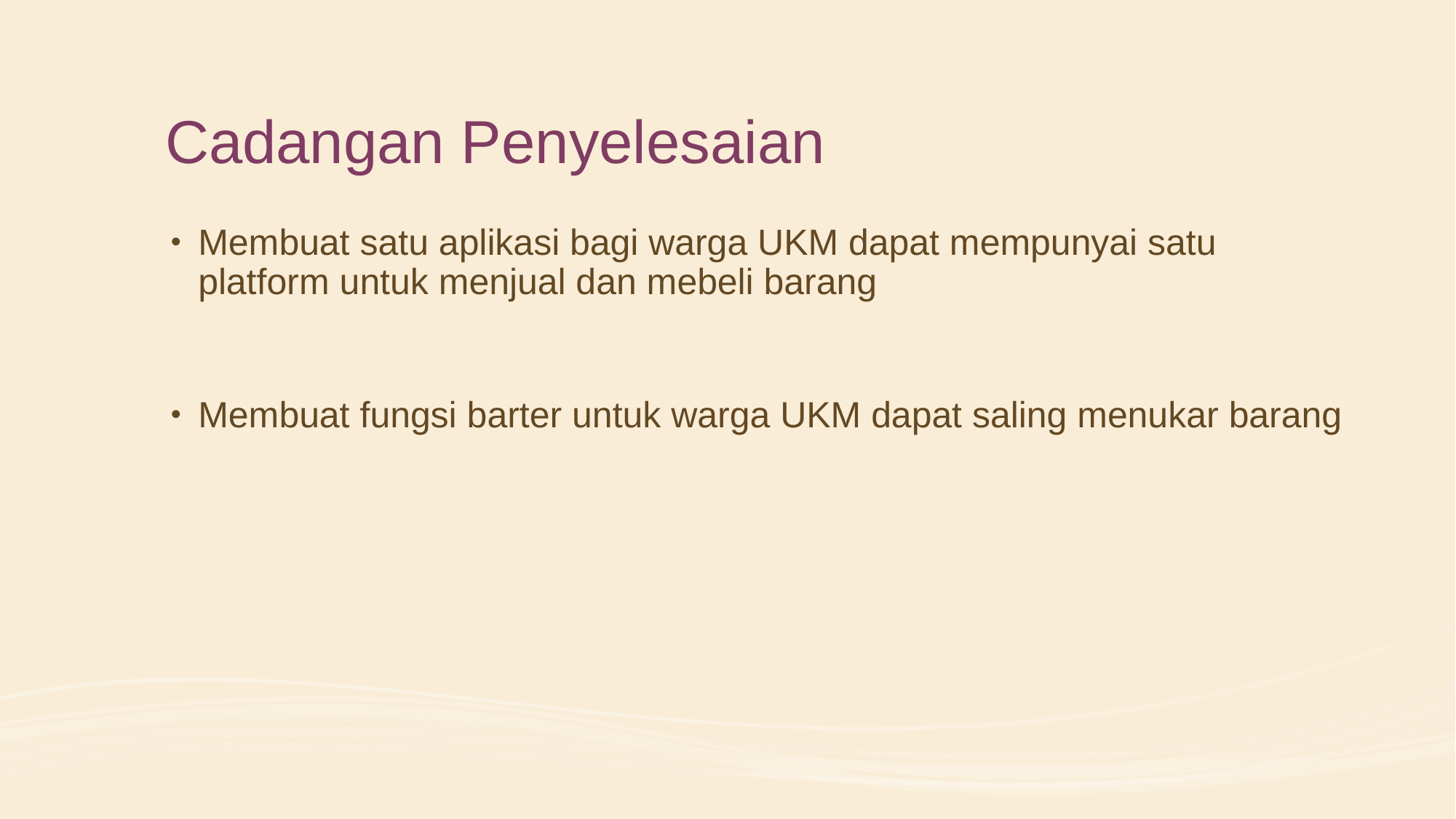

# Cadangan Penyelesaian
Membuat satu aplikasi bagi warga UKM dapat mempunyai satu platform untuk menjual dan mebeli barang

Membuat fungsi barter untuk warga UKM dapat saling menukar barang